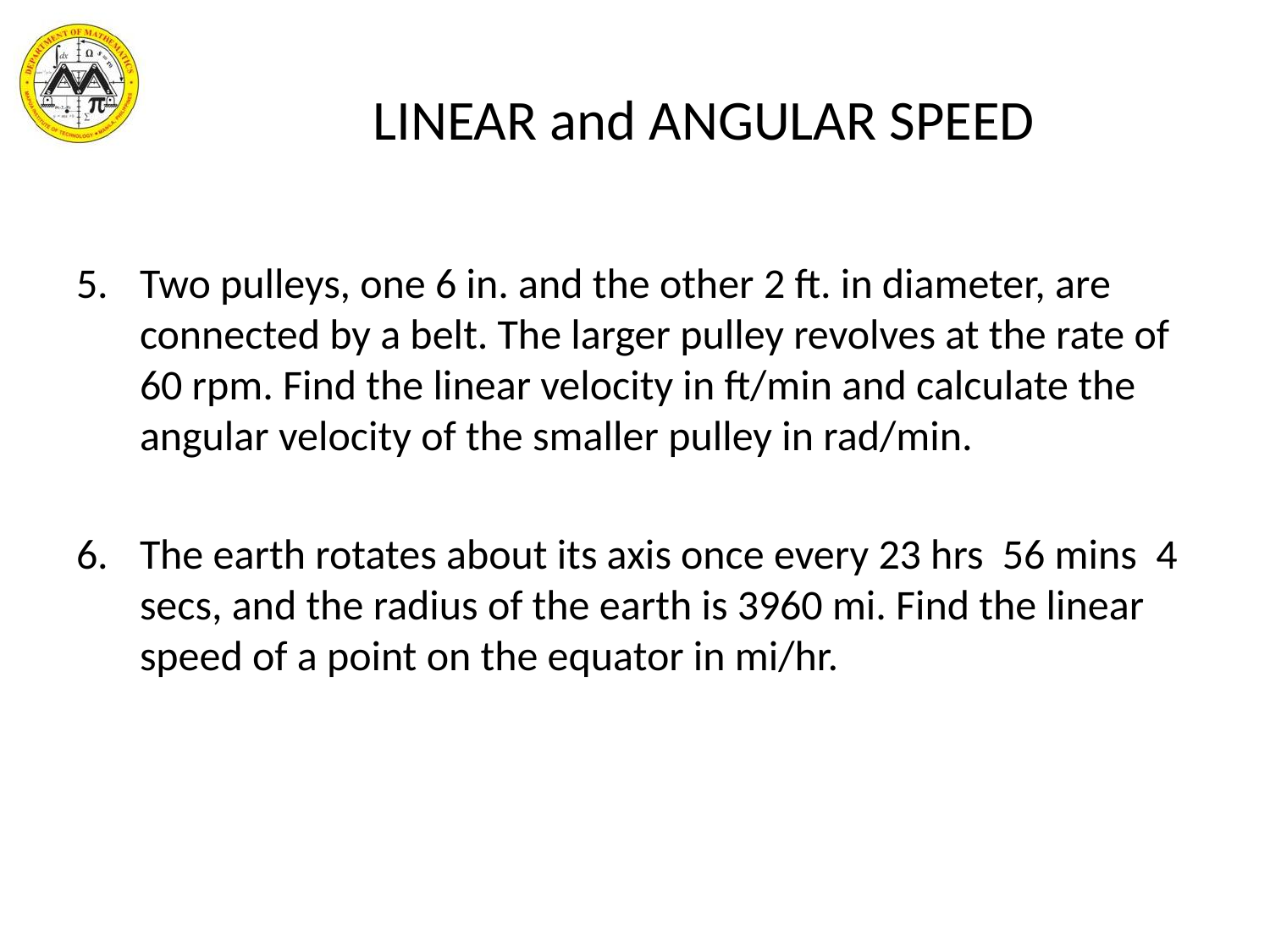

# LINEAR and ANGULAR SPEED

Two pulleys, one 6 in. and the other 2 ft. in diameter, are connected by a belt. The larger pulley revolves at the rate of 60 rpm. Find the linear velocity in ft/min and calculate the angular velocity of the smaller pulley in rad/min.

The earth rotates about its axis once every 23 hrs  56 mins  4 secs, and the radius of the earth is 3960 mi. Find the linear speed of a point on the equator in mi/hr.